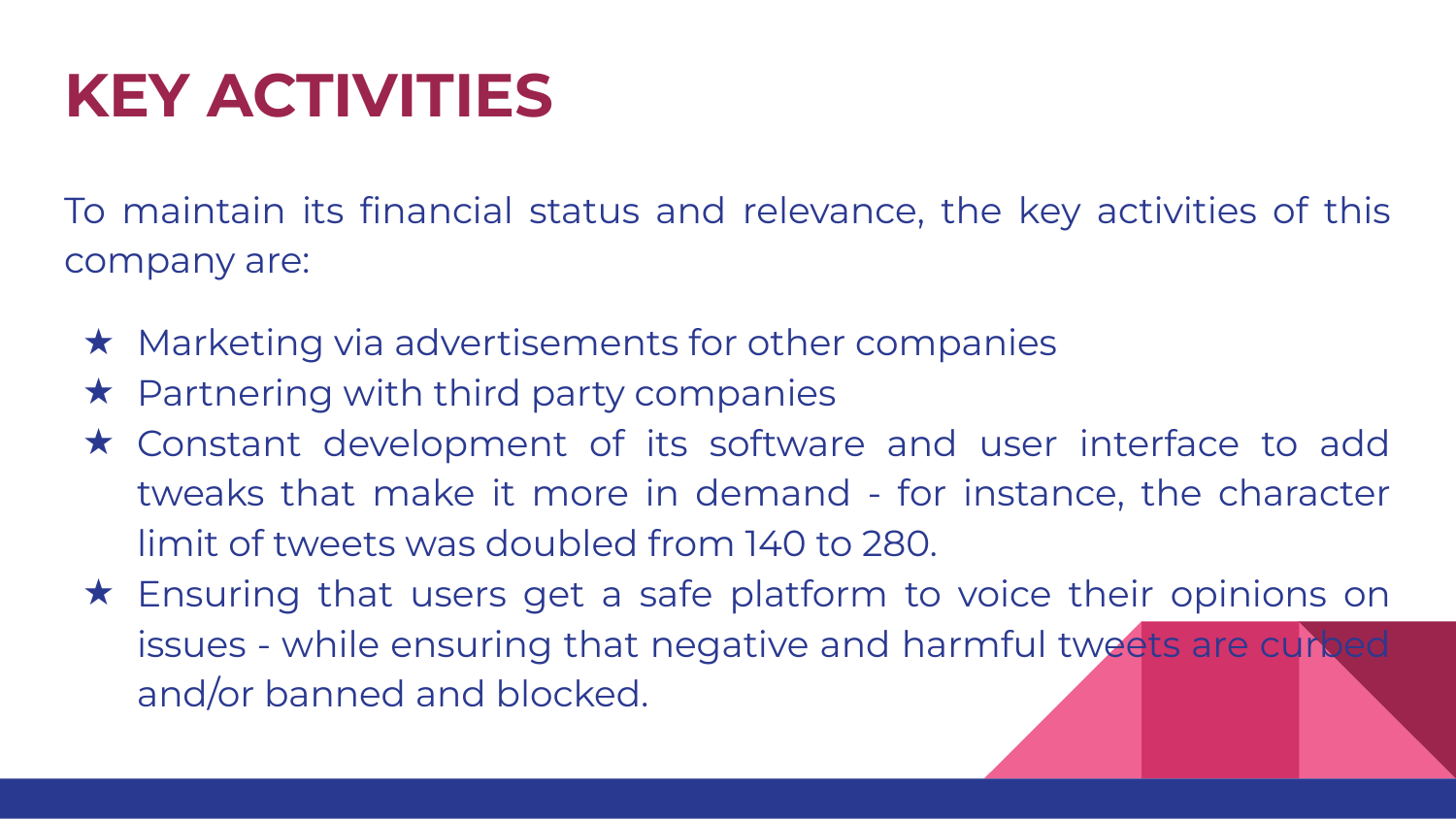

# KEY ACTIVITIES
To maintain its financial status and relevance, the key activities of this company are:
Marketing via advertisements for other companies
Partnering with third party companies
Constant development of its software and user interface to add tweaks that make it more in demand - for instance, the character limit of tweets was doubled from 140 to 280.
Ensuring that users get a safe platform to voice their opinions on issues - while ensuring that negative and harmful tweets are curbed and/or banned and blocked.